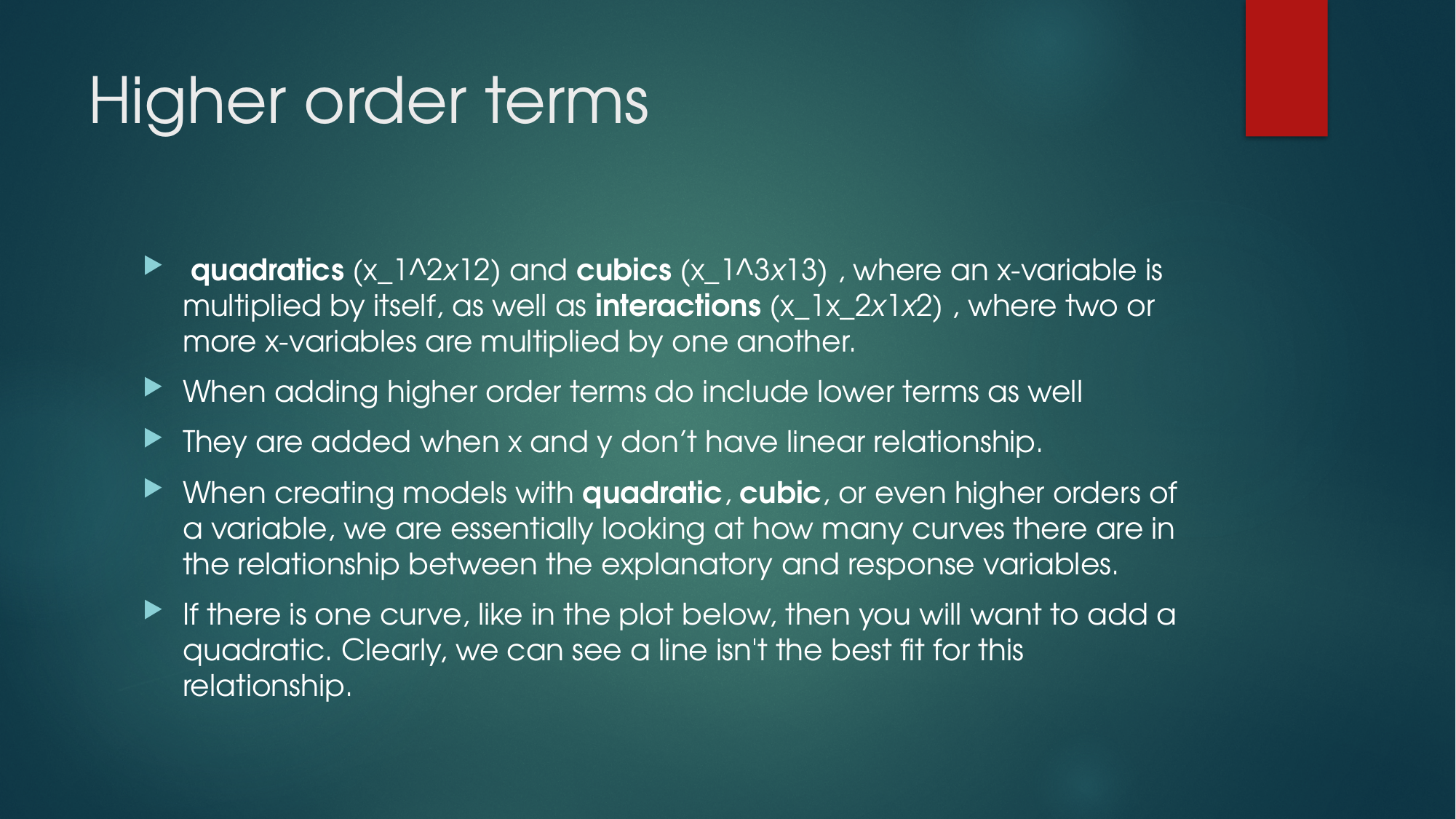

# Higher order terms
 quadratics (x_1^2x12​) and cubics (x_1^3x13​) , where an x-variable is multiplied by itself, as well as interactions (x_1x_2x1​x2​) , where two or more x-variables are multiplied by one another.
When adding higher order terms do include lower terms as well
They are added when x and y don’t have linear relationship.
When creating models with quadratic, cubic, or even higher orders of a variable, we are essentially looking at how many curves there are in the relationship between the explanatory and response variables.
If there is one curve, like in the plot below, then you will want to add a quadratic. Clearly, we can see a line isn't the best fit for this relationship.